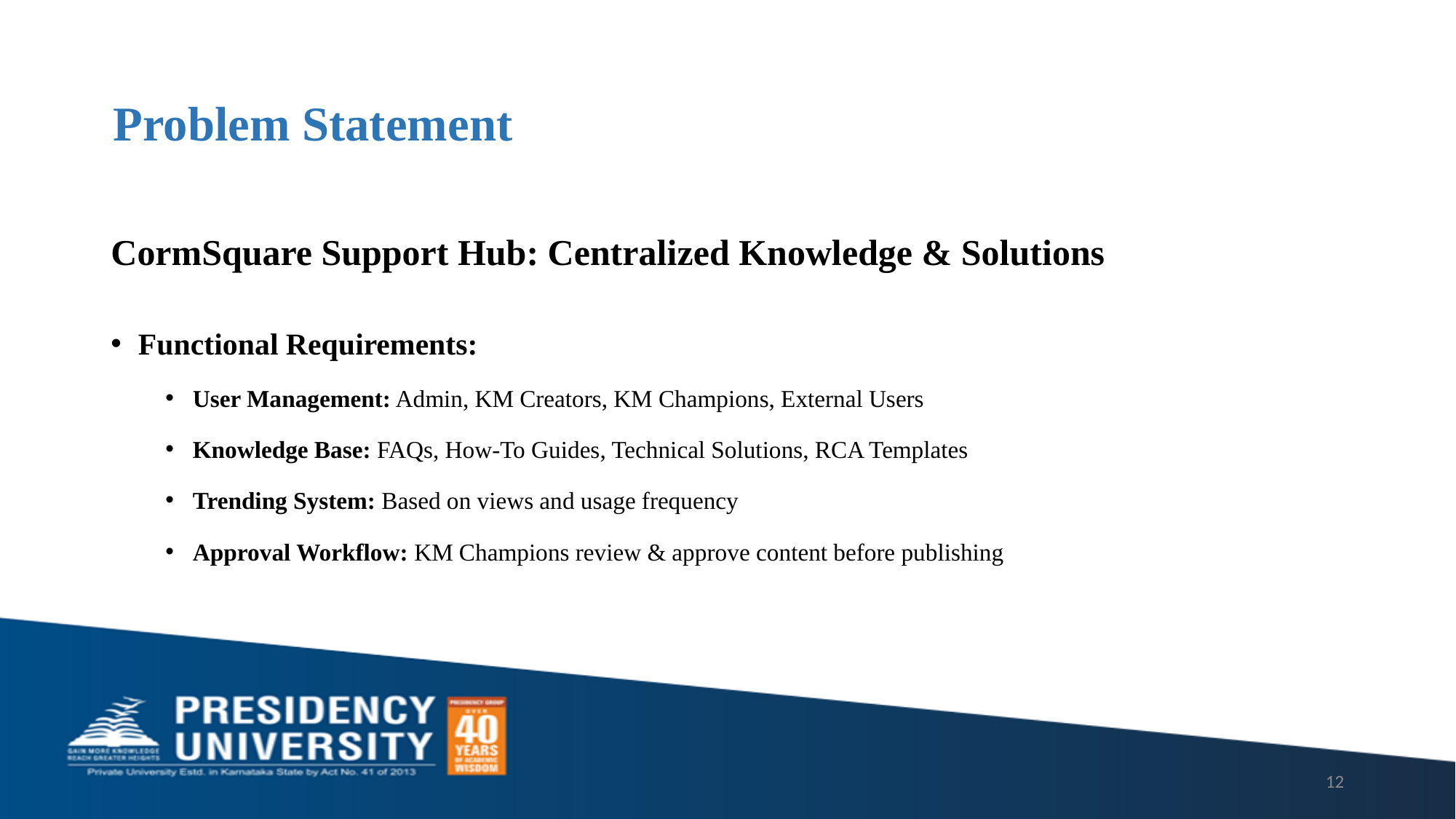

# Problem Statement
CormSquare Support Hub: Centralized Knowledge & Solutions
Functional Requirements:
User Management: Admin, KM Creators, KM Champions, External Users
Knowledge Base: FAQs, How-To Guides, Technical Solutions, RCA Templates
Trending System: Based on views and usage frequency
Approval Workflow: KM Champions review & approve content before publishing

12